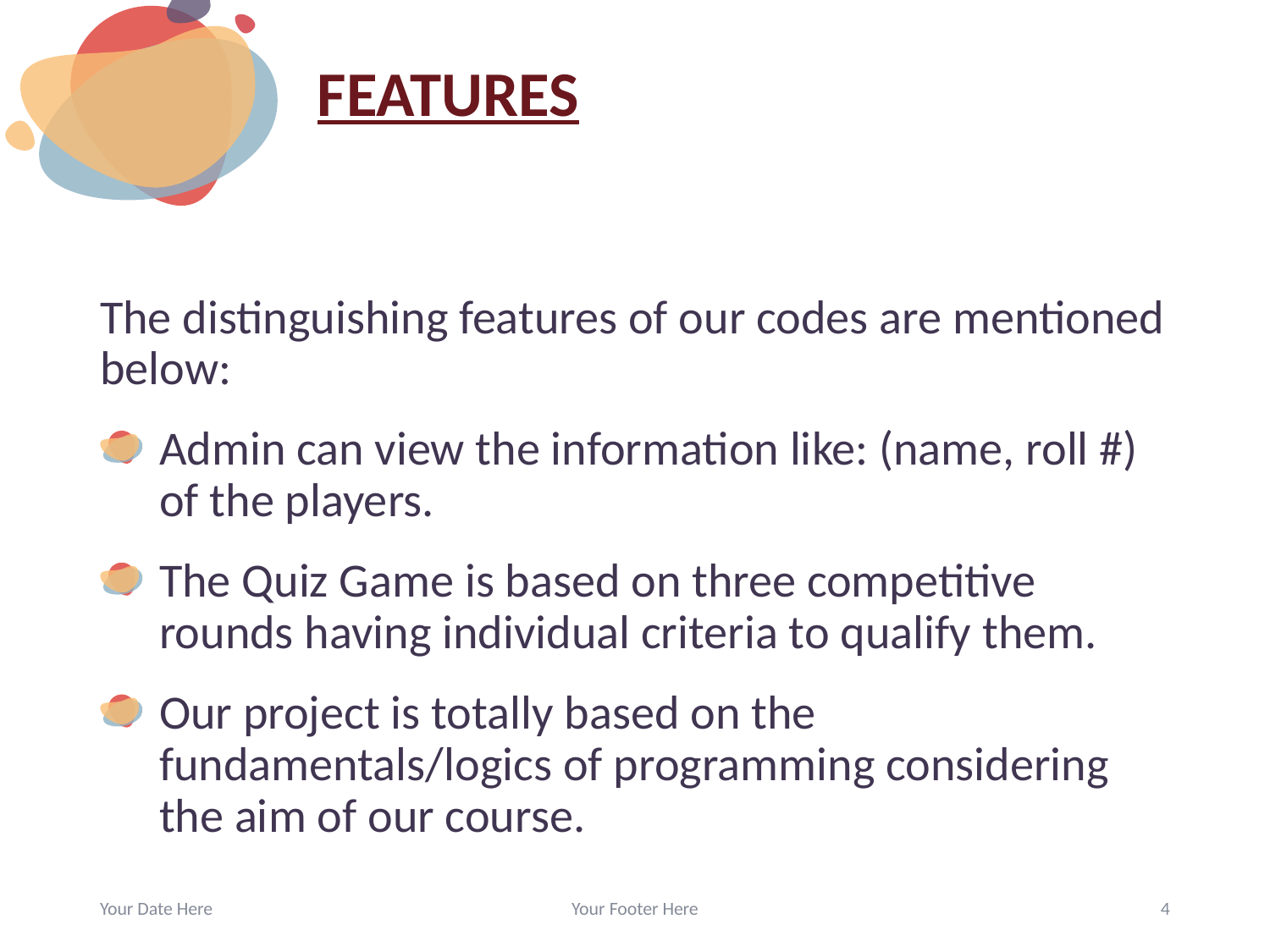

# FEATURES

The distinguishing features of our codes are mentioned below:
Admin can view the information like: (name, roll #) of the players.
The Quiz Game is based on three competitive rounds having individual criteria to qualify them.
Our project is totally based on the fundamentals/logics of programming considering the aim of our course.
Your Date Here
Your Footer Here
4